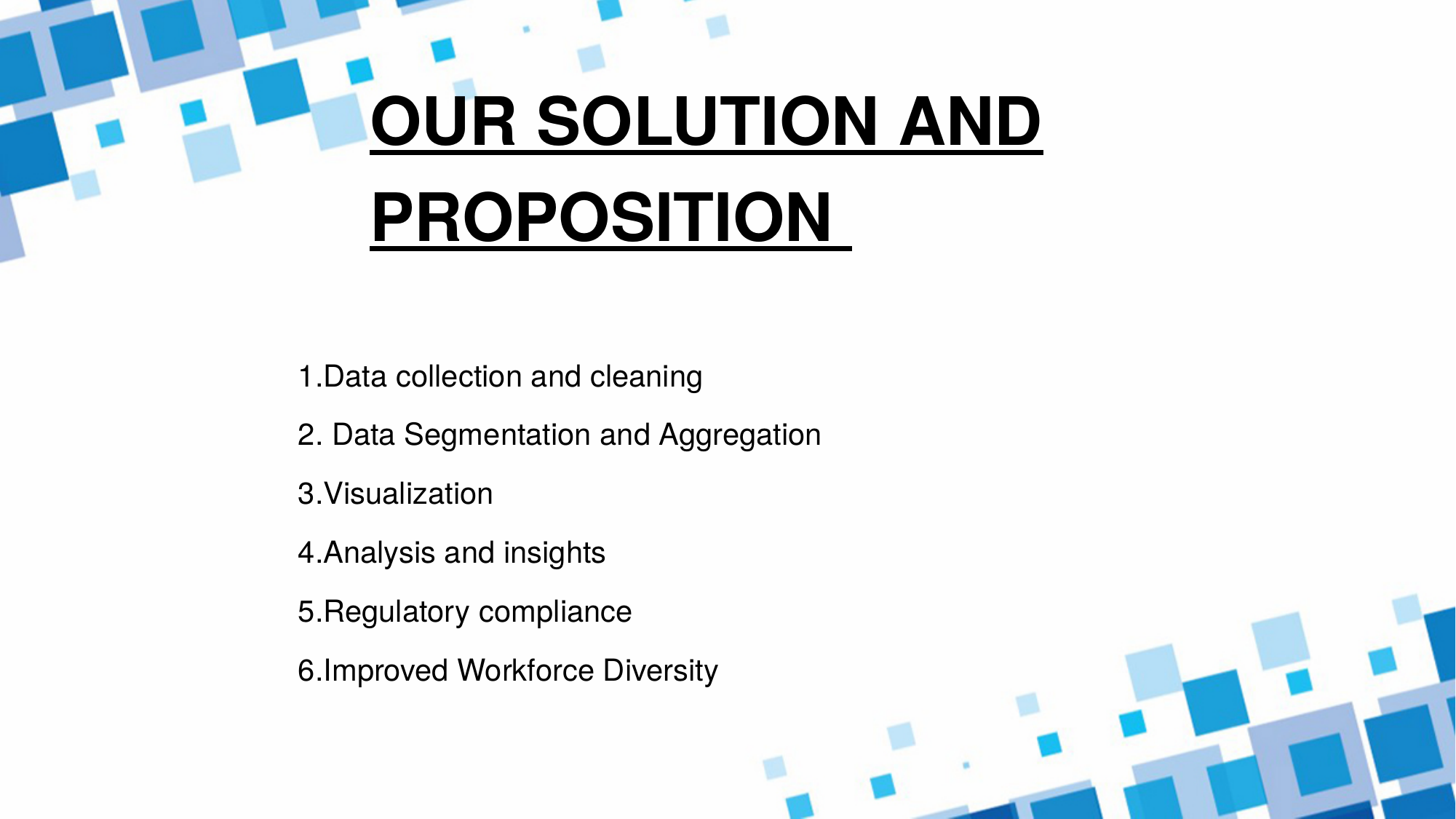

# OUR SOLUTION AND PROPOSITION

1.Data collection and cleaning
2. Data Segmentation and Aggregation
3.Visualization
4.Analysis and insights
5.Regulatory compliance
6.Improved Workforce Diversity